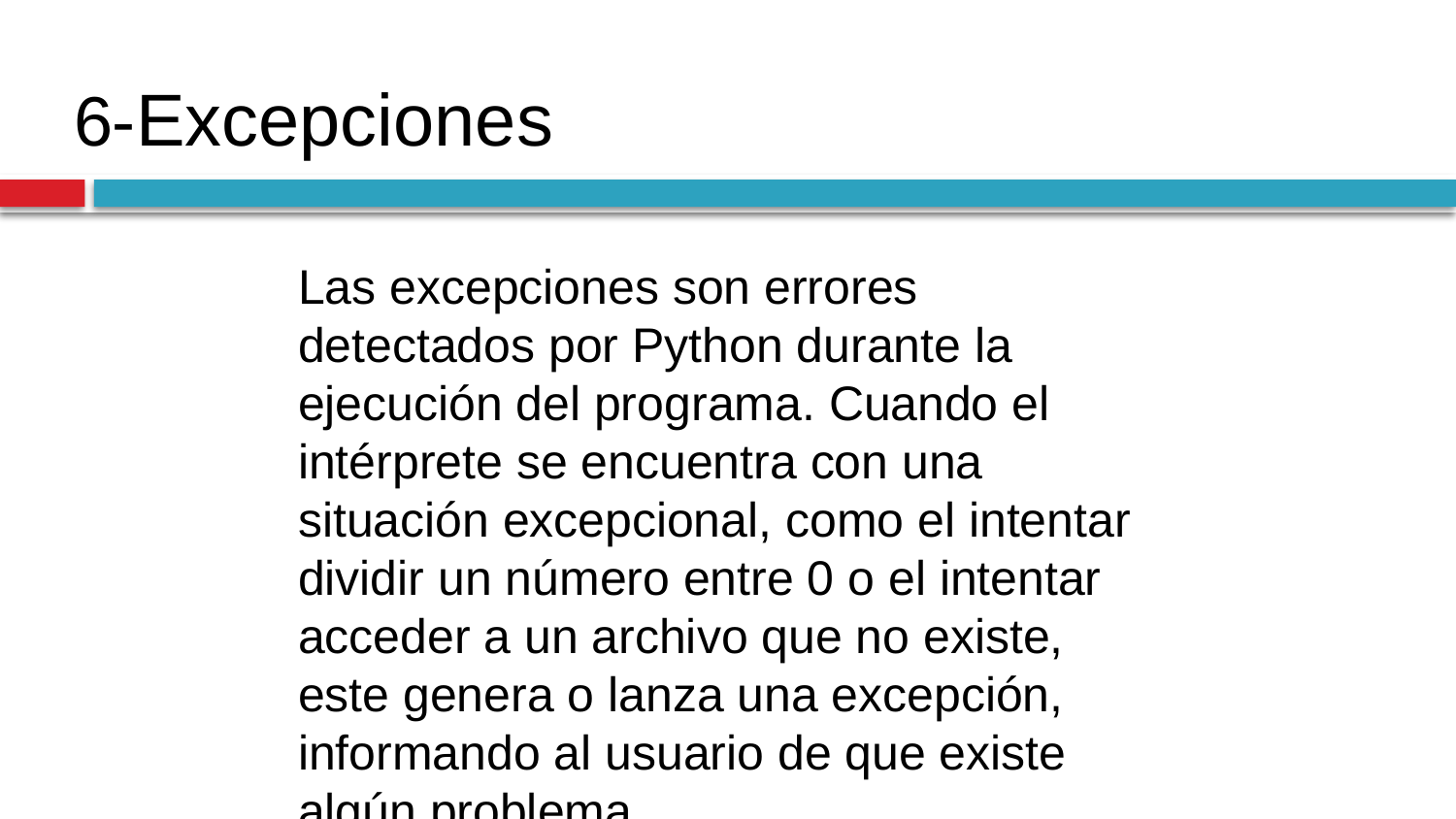

# 6-Excepciones
Las excepciones son errores detectados por Python durante la ejecución del programa. Cuando el intérprete se encuentra con una situación excepcional, como el intentar dividir un número entre 0 o el intentar acceder a un archivo que no existe, este genera o lanza una excepción, informando al usuario de que existe algún problema.